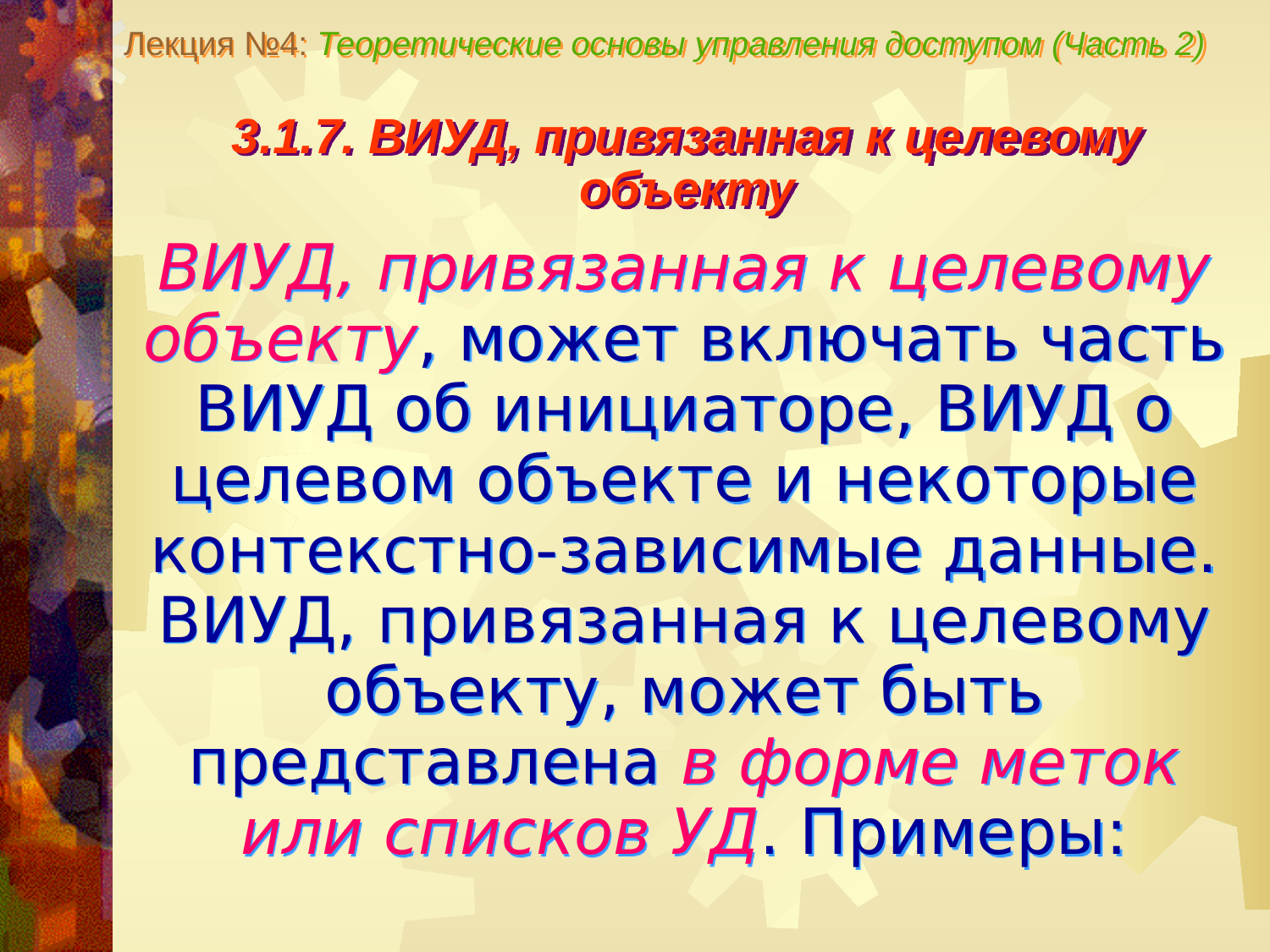

Лекция №4: Теоретические основы управления доступом (Часть 2)
3.1.7. ВИУД, привязанная к целевому
объекту
ВИУД, привязанная к целевому объекту, может включать часть ВИУД об инициаторе, ВИУД о целевом объекте и некоторые контекстно-зависимые данные. ВИУД, привязанная к целевому объекту, может быть представлена в форме меток или списков УД. Примеры: